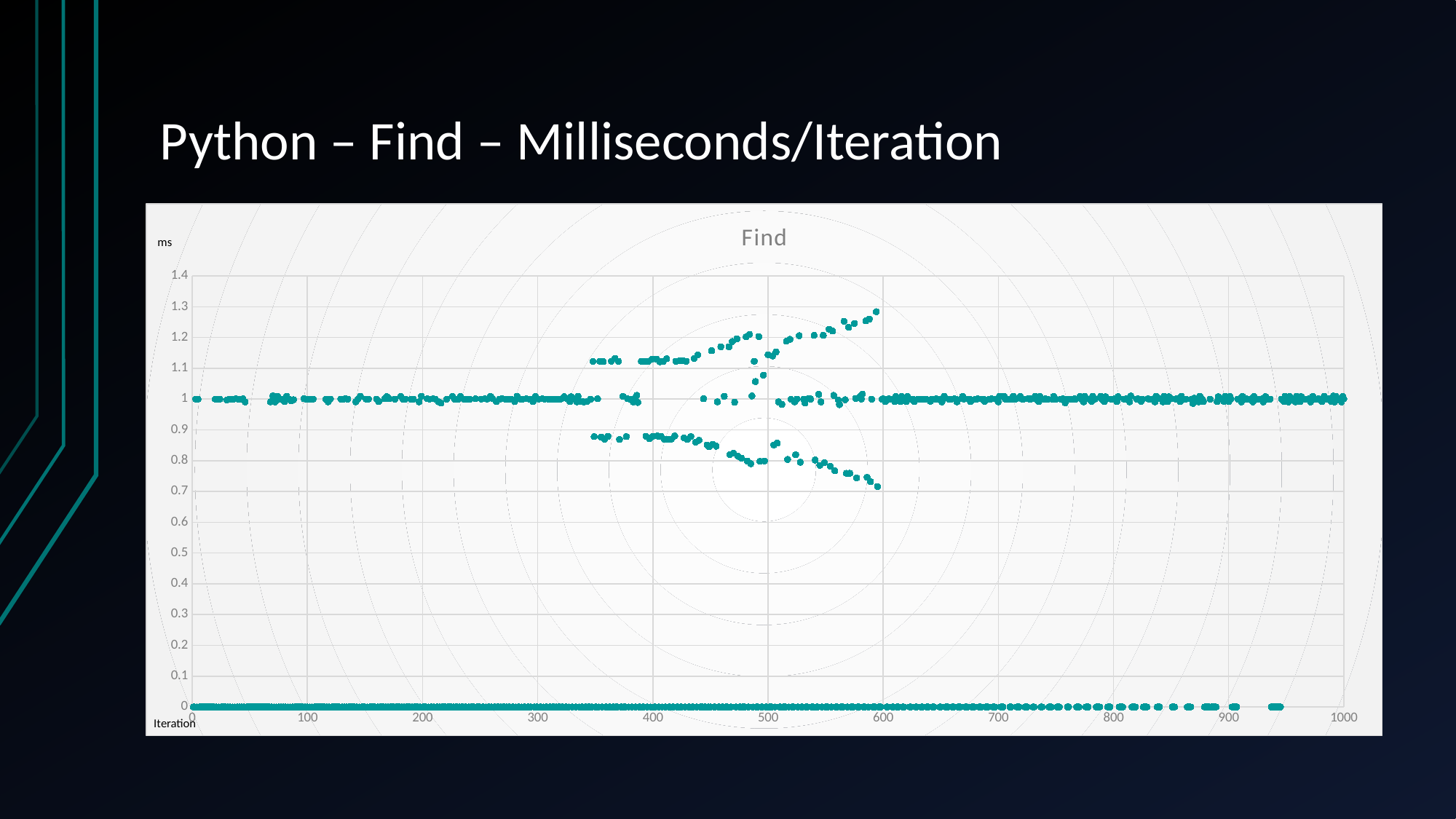

# Python – Find – Milliseconds/Iteration

### Chart: Find

| Category |  |
|---|---|
ms
Iteration